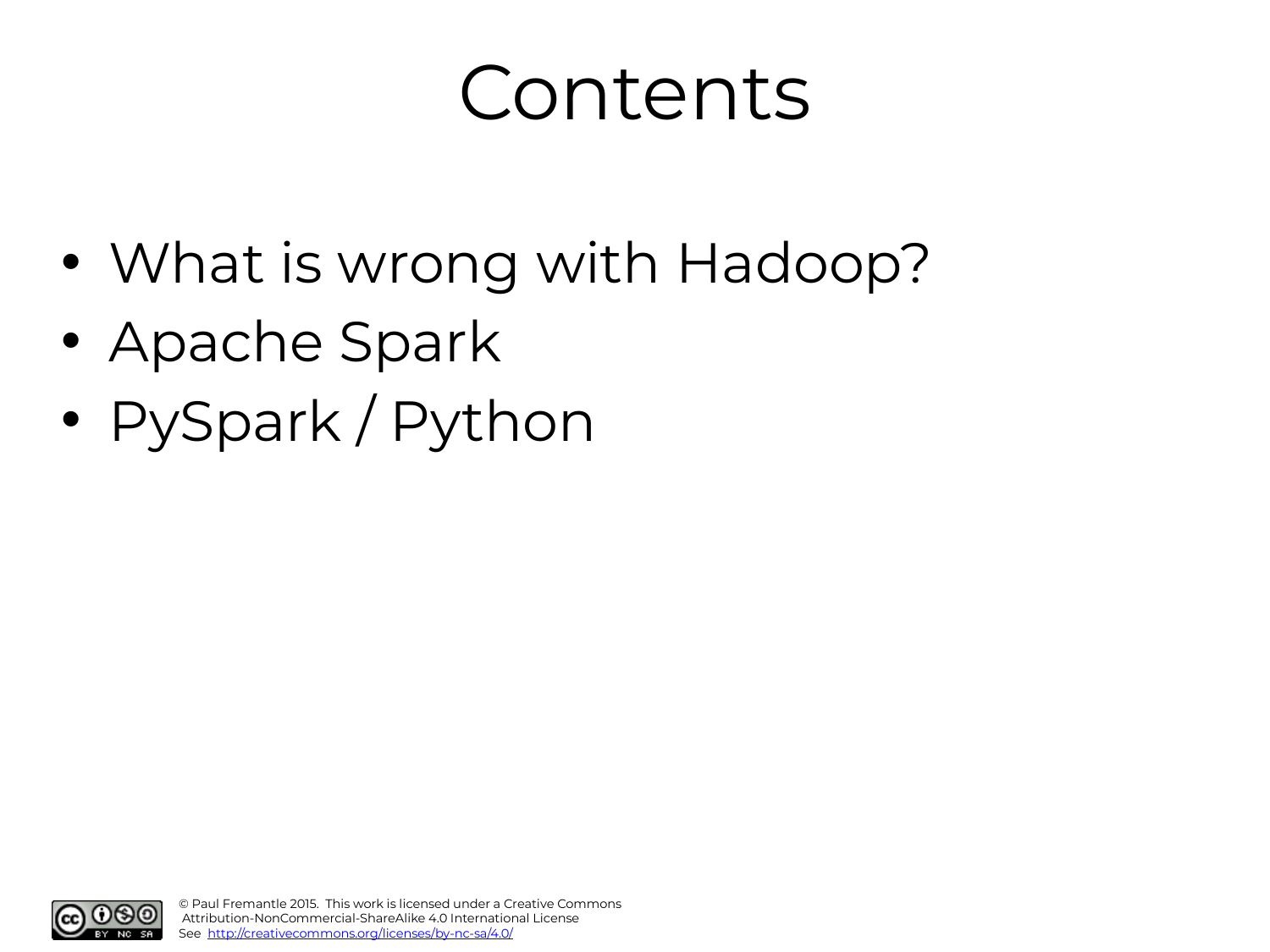

# Contents
What is wrong with Hadoop?
Apache Spark
PySpark / Python